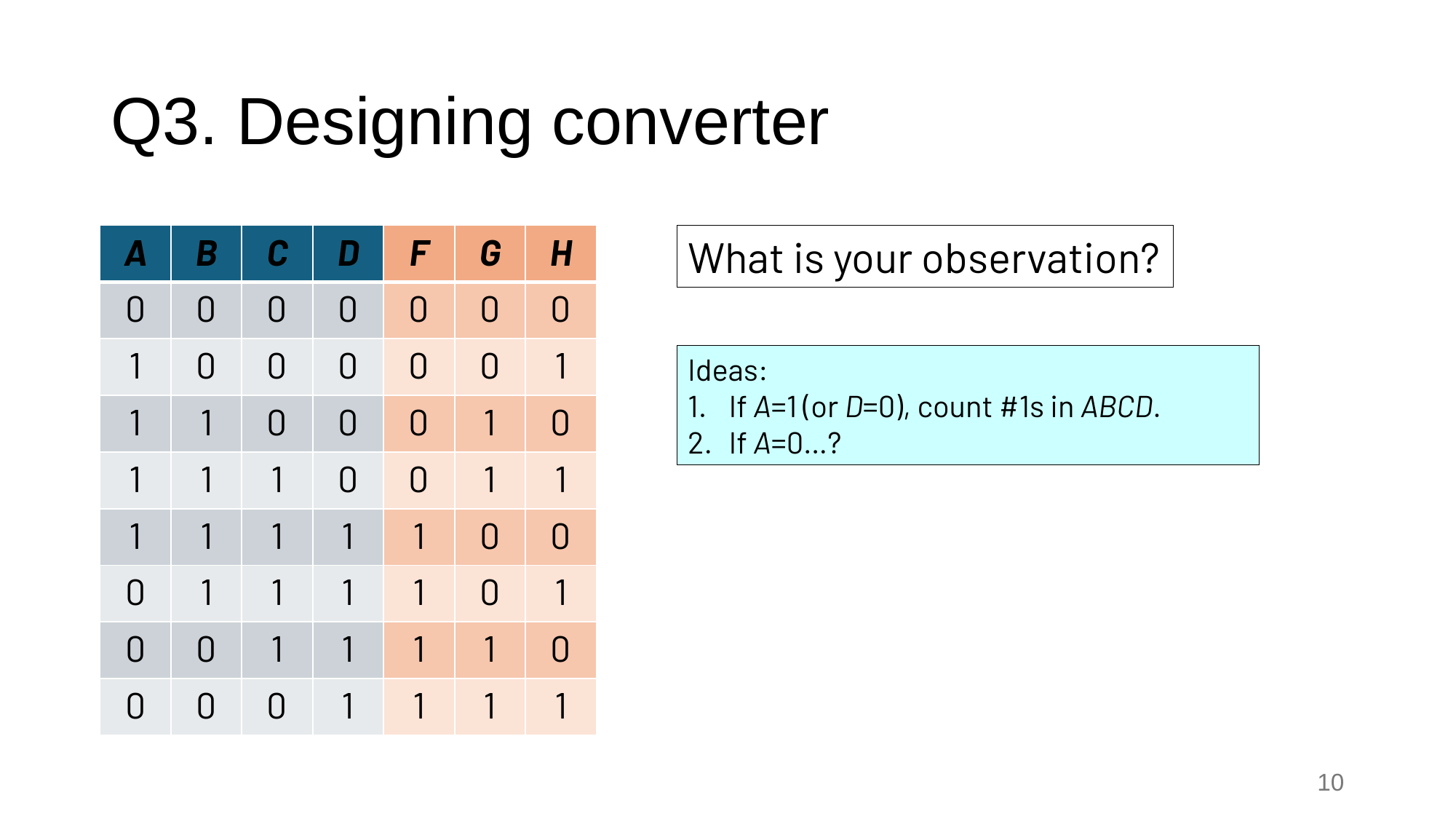

# Q3. Designing converter
| A | B | C | D | F | G | H |
| --- | --- | --- | --- | --- | --- | --- |
| 0 | 0 | 0 | 0 | 0 | 0 | 0 |
| 1 | 0 | 0 | 0 | 0 | 0 | 1 |
| 1 | 1 | 0 | 0 | 0 | 1 | 0 |
| 1 | 1 | 1 | 0 | 0 | 1 | 1 |
| 1 | 1 | 1 | 1 | 1 | 0 | 0 |
| 0 | 1 | 1 | 1 | 1 | 0 | 1 |
| 0 | 0 | 1 | 1 | 1 | 1 | 0 |
| 0 | 0 | 0 | 1 | 1 | 1 | 1 |
What is your observation?
Ideas:
If A=1 (or D=0), count #1s in ABCD.
If A=0…?
10